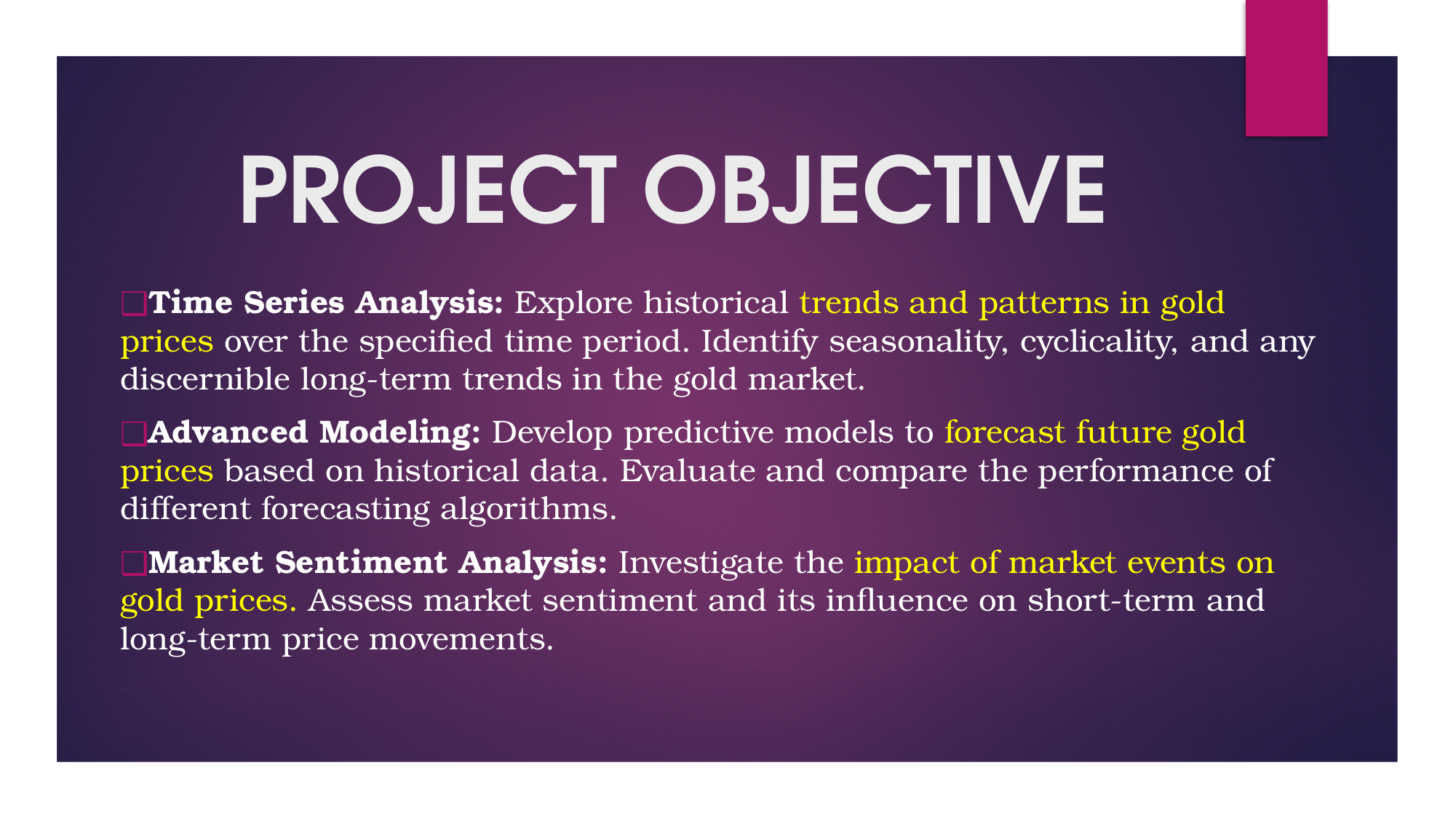

PROJECT OBJECTIVE
Time Series Analysis: Explore historical trends and patterns in gold prices over the specified time period. Identify seasonality, cyclicality, and any discernible long-term trends in the gold market.
Advanced Modeling: Develop predictive models to forecast future gold prices based on historical data. Evaluate and compare the performance of different forecasting algorithms.
Market Sentiment Analysis: Investigate the impact of market events on gold prices. Assess market sentiment and its influence on short-term and long-term price movements.